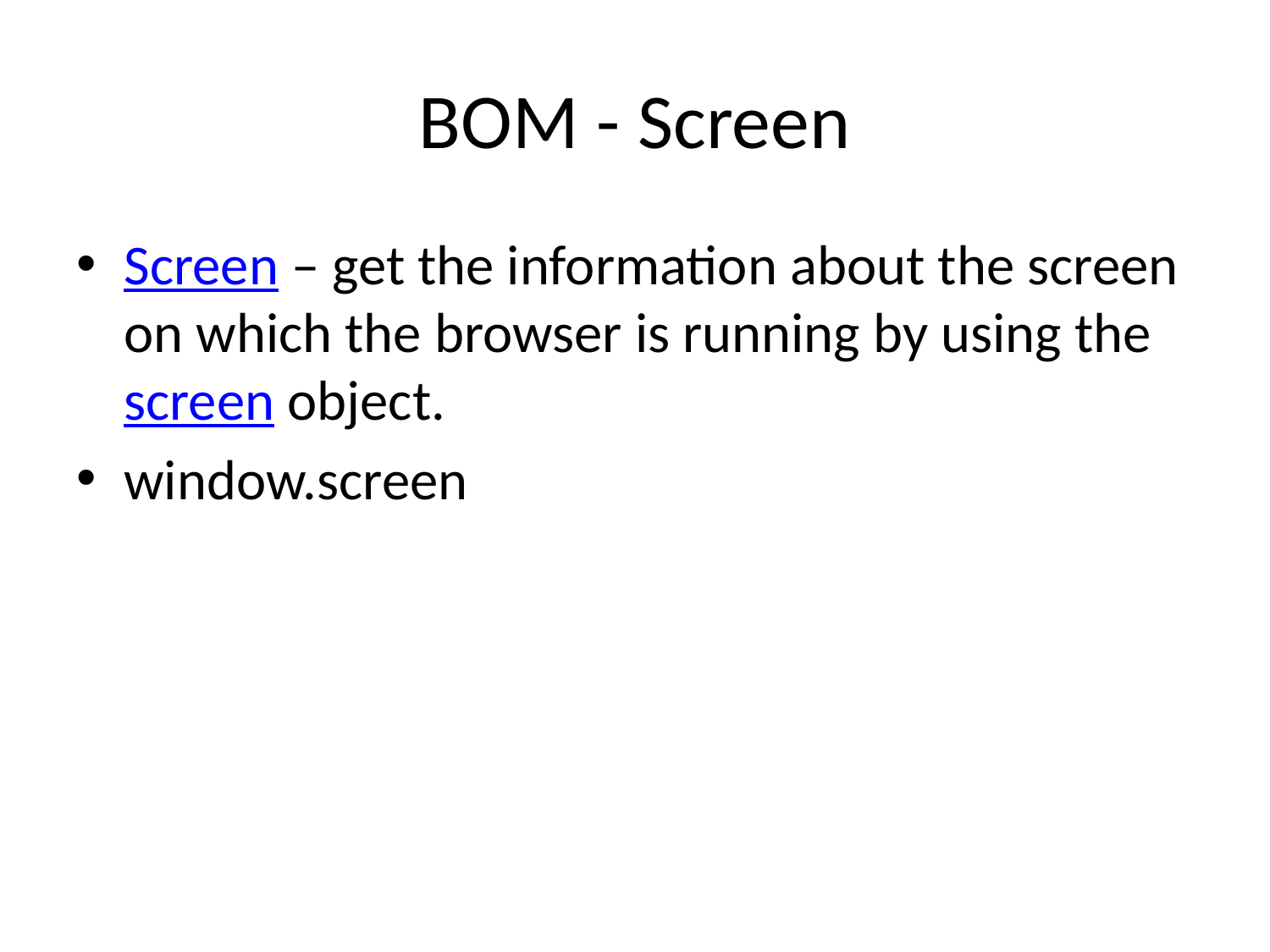

# BOM - Screen
Screen – get the information about the screen on which the browser is running by using the screen object.
window.screen